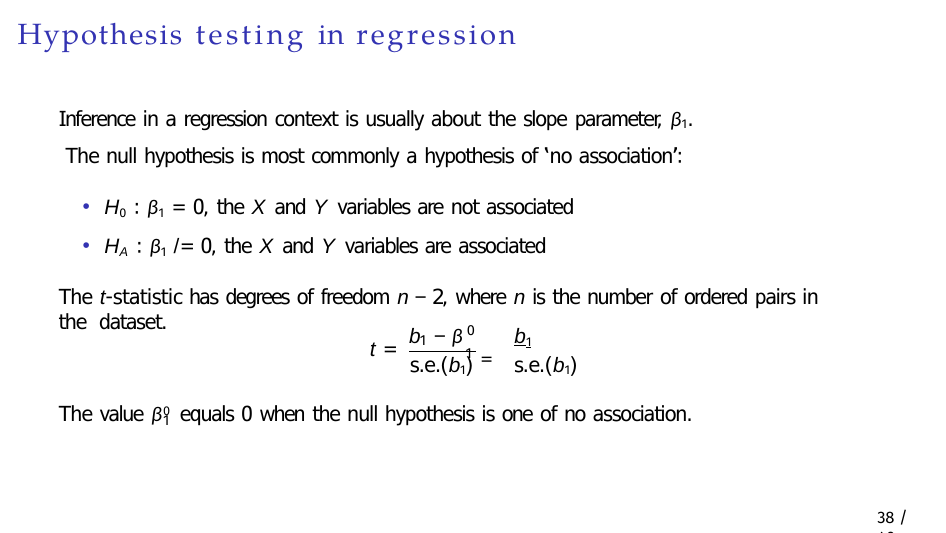

# Hypothesis testing in regression
Inference in a regression context is usually about the slope parameter, β1.  The null hypothesis is most commonly a hypothesis of ‘no association’:
H0 : β1 = 0, the X and Y variables are not associated
HA : β1 /= 0, the X and Y variables are associated
The t-statistic has degrees of freedom n − 2, where n is the number of ordered pairs in the  dataset.
0
b − β	b1
1 =
1
t =
s.e.(b1)	s.e.(b1)

The value β0 equals 0 when the null hypothesis is one of no association.
1
38 / 40